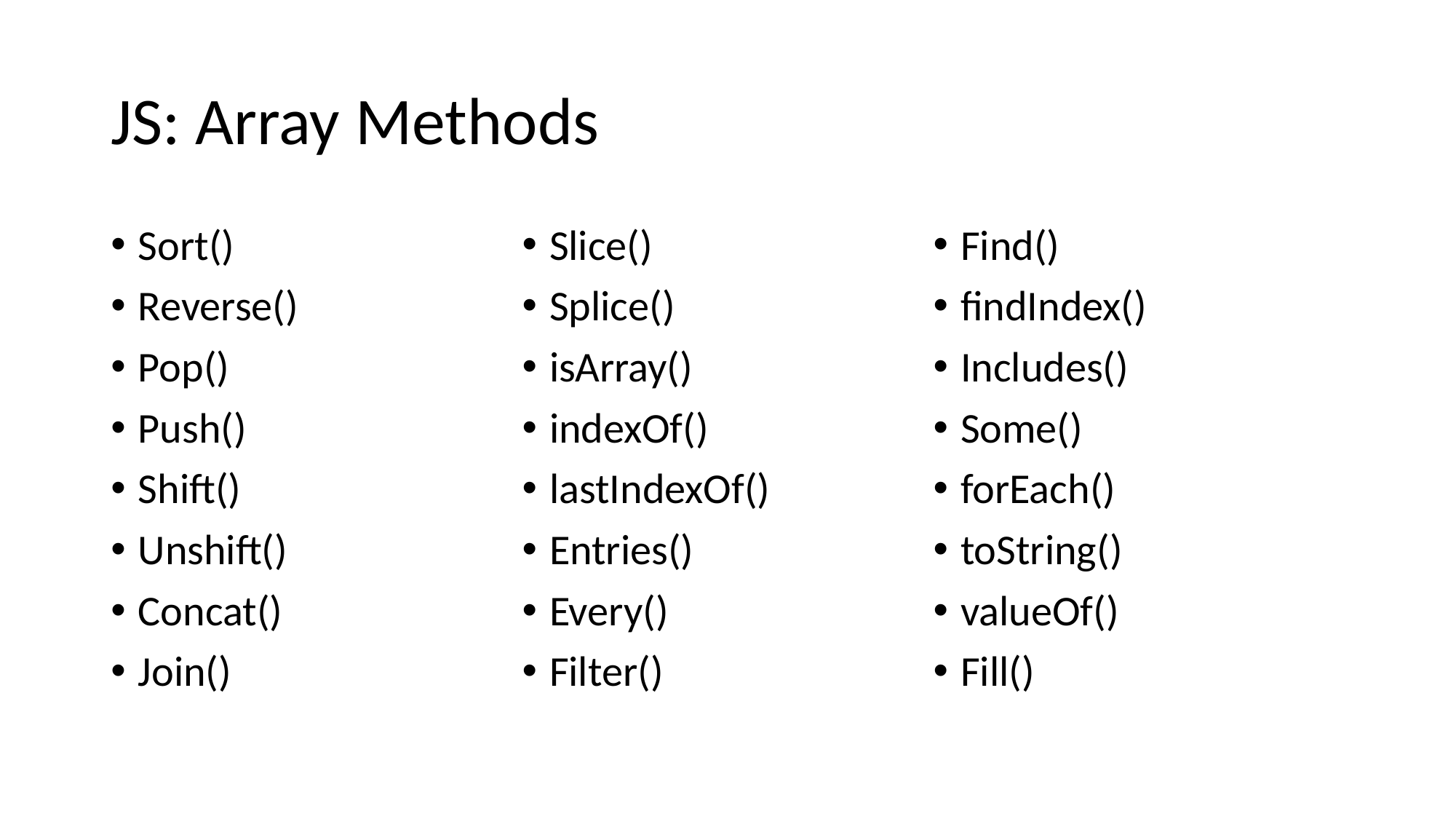

# JS: Array Methods
Sort()
Reverse()
Pop()
Push()
Shift()
Unshift()
Concat()
Join()
Slice()
Splice()
isArray()
indexOf()
lastIndexOf()
Entries()
Every()
Filter()
Find()
findIndex()
Includes()
Some()
forEach()
toString()
valueOf()
Fill()